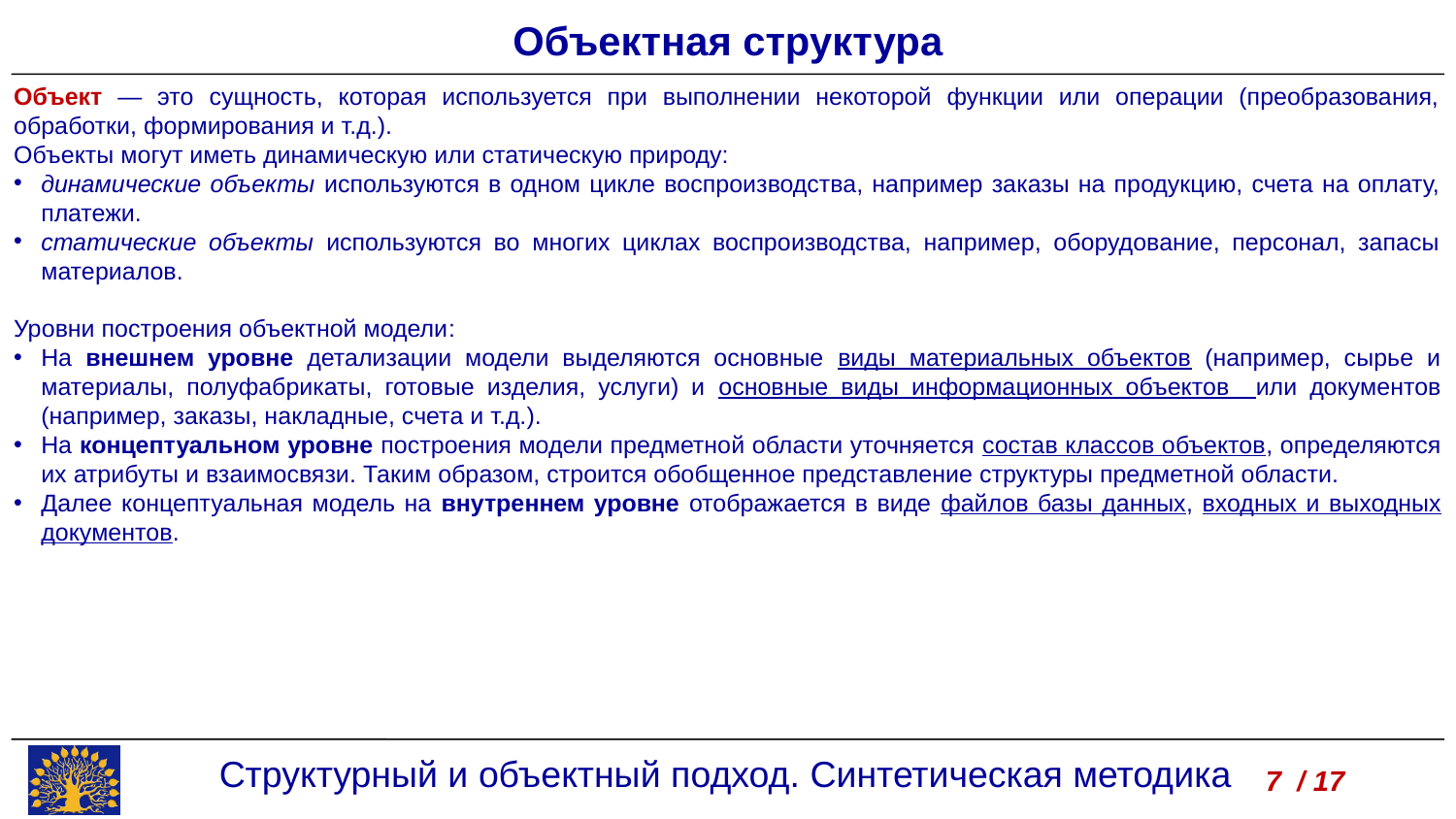

Объектная структура
Объект — это сущность, которая используется при выполнении некоторой функции или операции (преобразования, обработки, формирования и т.д.).
Объекты могут иметь динамическую или статическую природу:
динамические объекты используются в одном цикле воспроизводства, например заказы на продукцию, счета на оплату, платежи.
статические объекты используются во многих циклах воспроизводства, например, оборудование, персонал, запасы материалов.

Уровни построения объектной модели:
На внешнем уровне детализации модели выделяются основные виды материальных объектов (например, сырье и материалы, полуфабрикаты, готовые изделия, услуги) и основные виды информационных объектов  или документов (например, заказы, накладные, счета и т.д.).
На концептуальном уровне построения модели предметной области уточняется состав классов объектов, определяются их атрибуты и взаимосвязи. Таким образом, строится обобщенное представление структуры предметной области.
Далее концептуальная модель на внутреннем уровне отображается в виде файлов базы данных, входных и выходных документов.